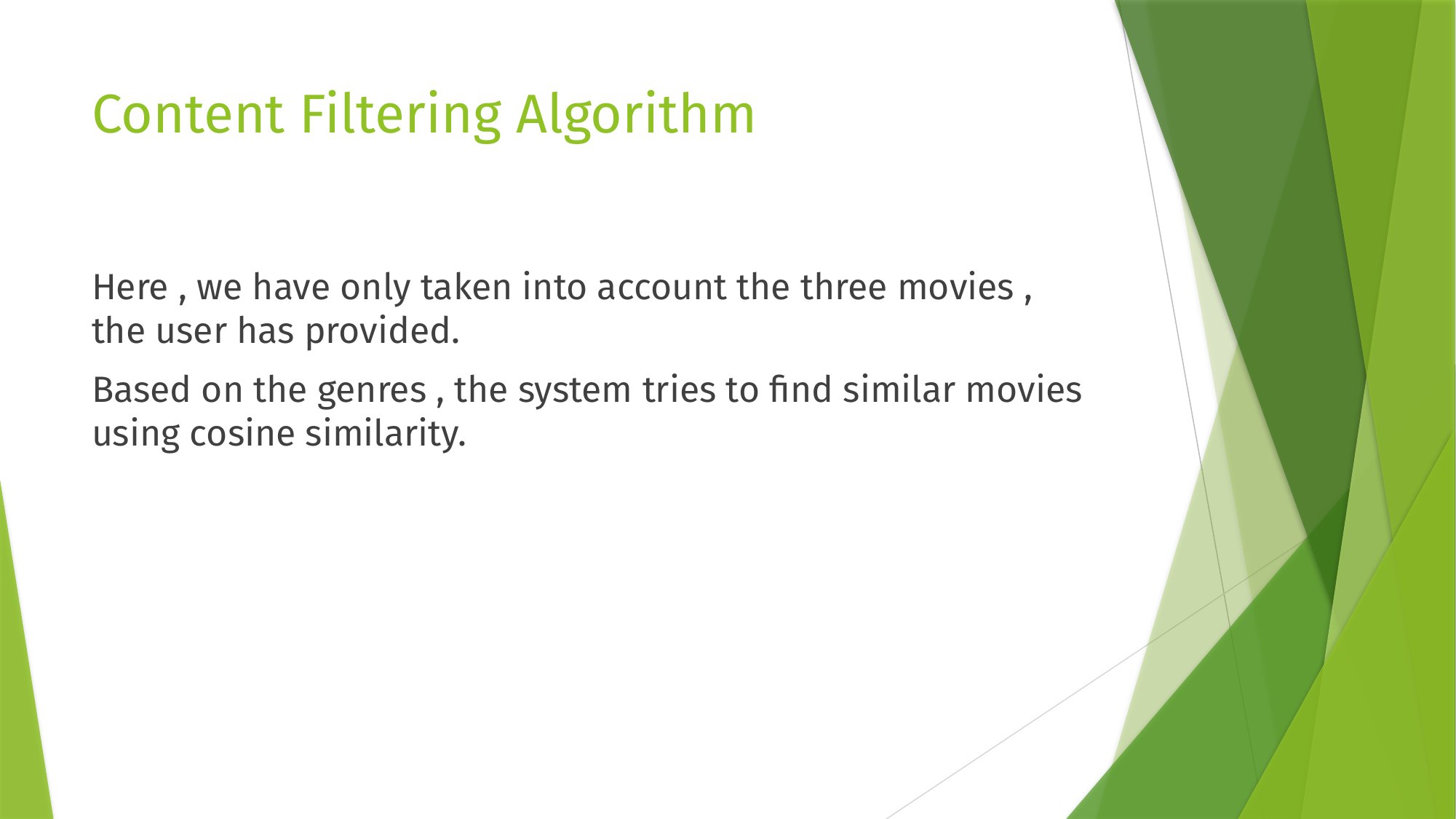

# Content Filtering Algorithm
Here , we have only taken into account the three movies , the user has provided.
Based on the genres , the system tries to find similar movies using cosine similarity.